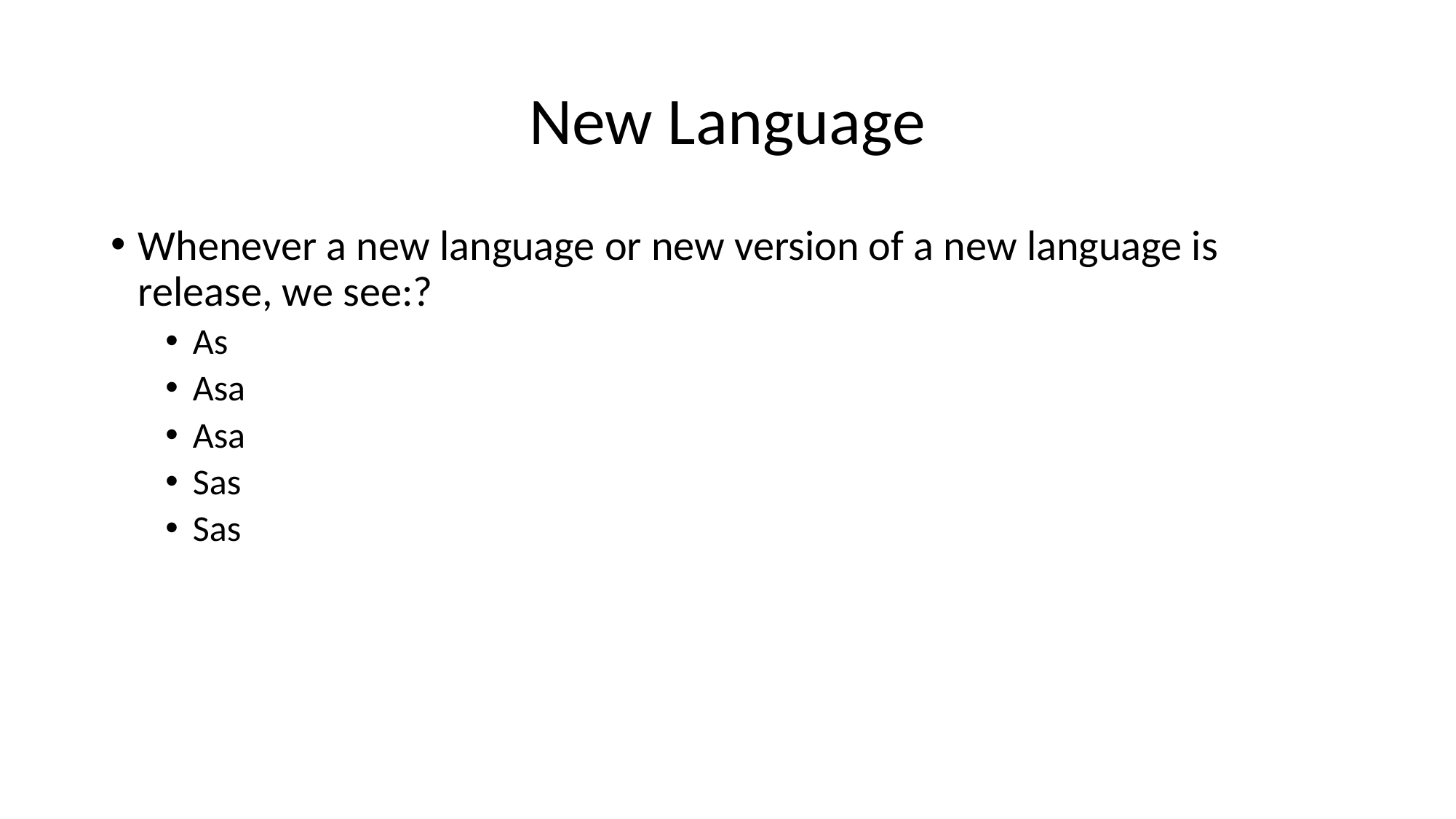

# New Language
Whenever a new language or new version of a new language is release, we see:?
As
Asa
Asa
Sas
Sas